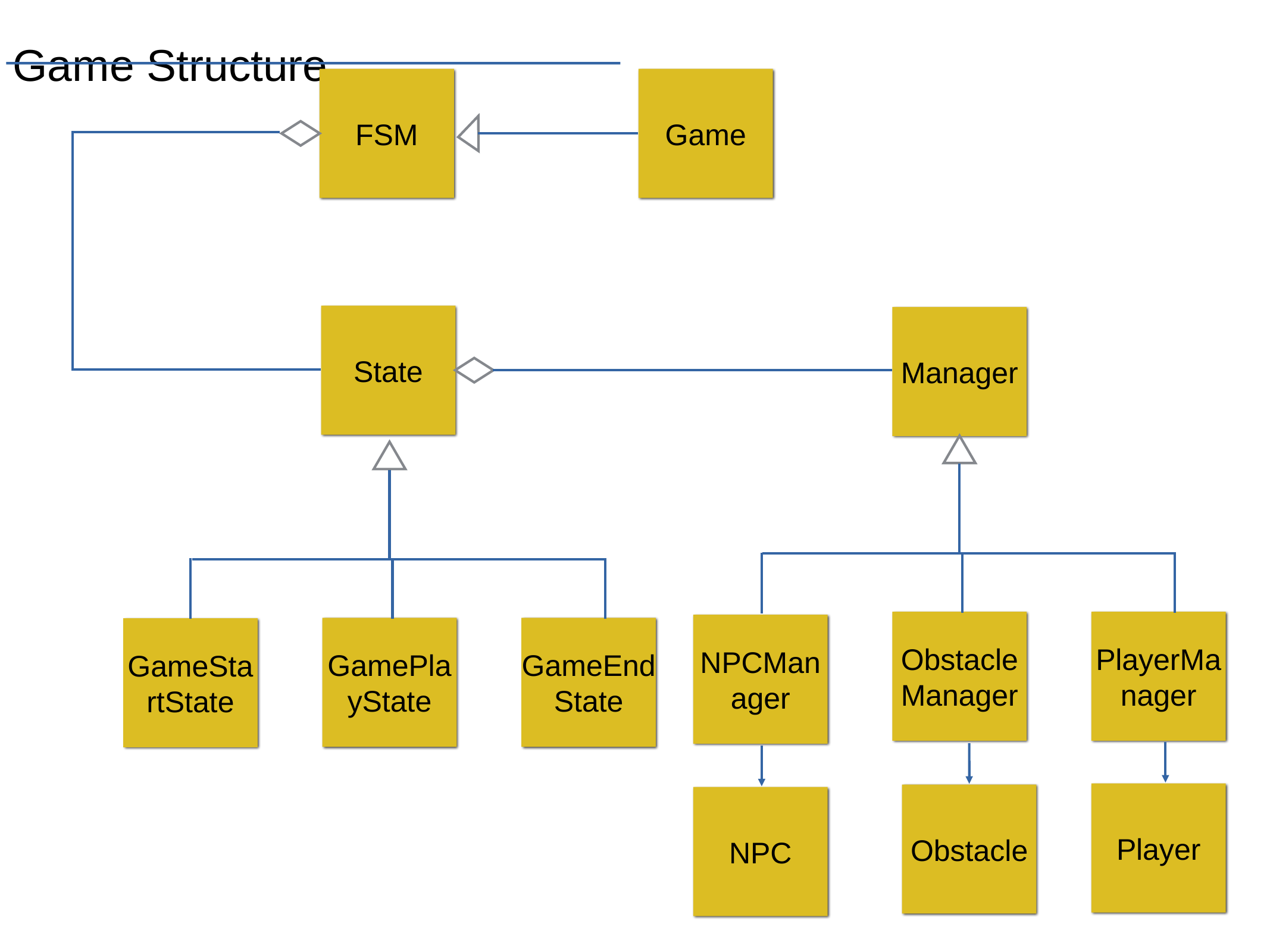

Game Structure

FSM
Game

State
Manager

ObstacleManager
PlayerManager
NPCManager
GamePlayState
GameEndState
GameStartState

Player
Obstacle
NPC